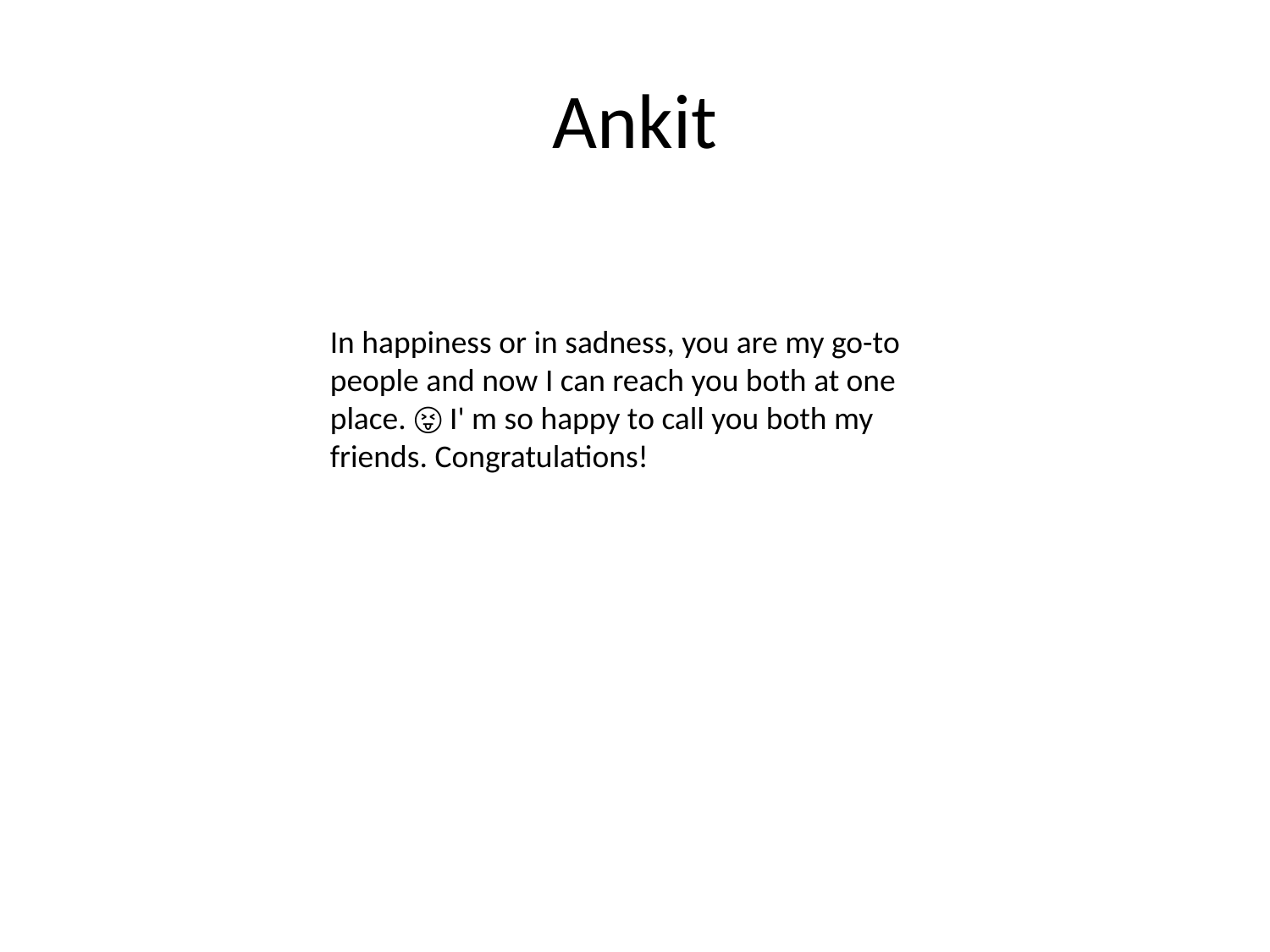

# Ankit
In happiness or in sadness, you are my go-to people and now I can reach you both at one place. 😝 I' m so happy to call you both my friends. Congratulations!